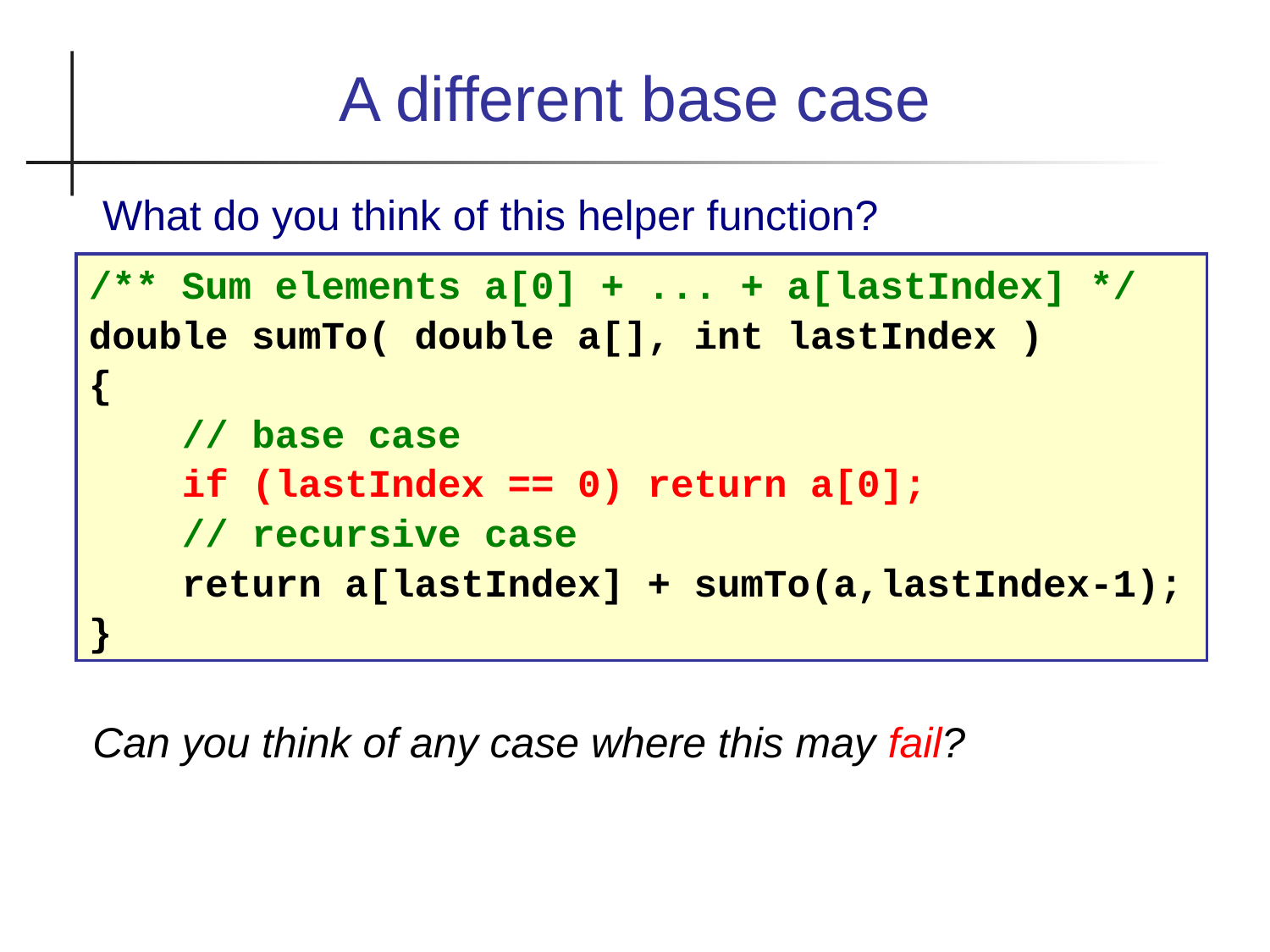

A different base case
What do you think of this helper function?
/** Sum elements a[0] + ... + a[lastIndex] */
double sumTo( double a[], int lastIndex )
{
    // base case
    if (lastIndex == 0) return a[0];
    // recursive case
    return a[lastIndex] + sumTo(a,lastIndex-1);
}
Can you think of any case where this may fail?